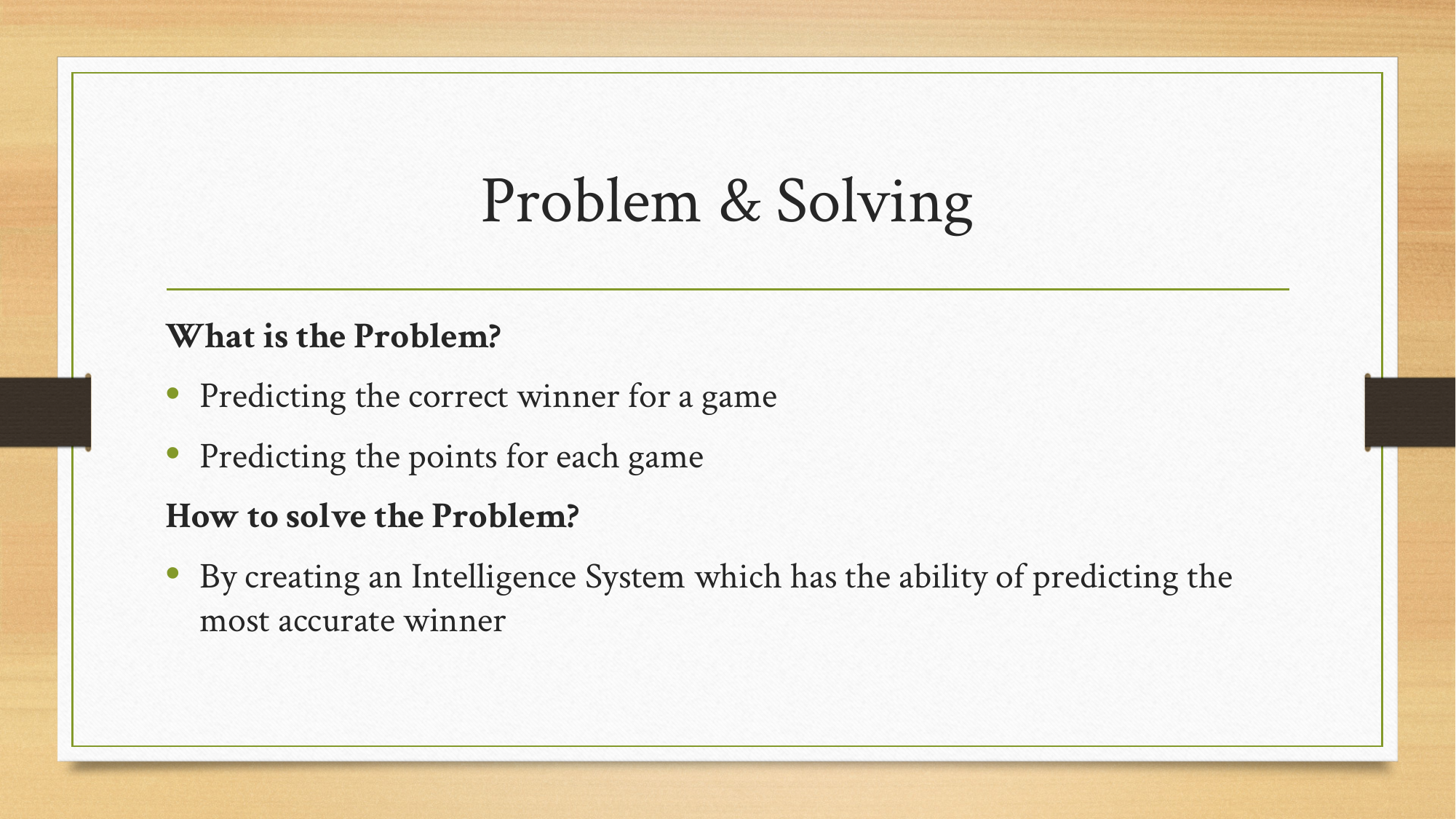

# Problem & Solving
What is the Problem?
Predicting the correct winner for a game
Predicting the points for each game
How to solve the Problem?
By creating an Intelligence System which has the ability of predicting the most accurate winner